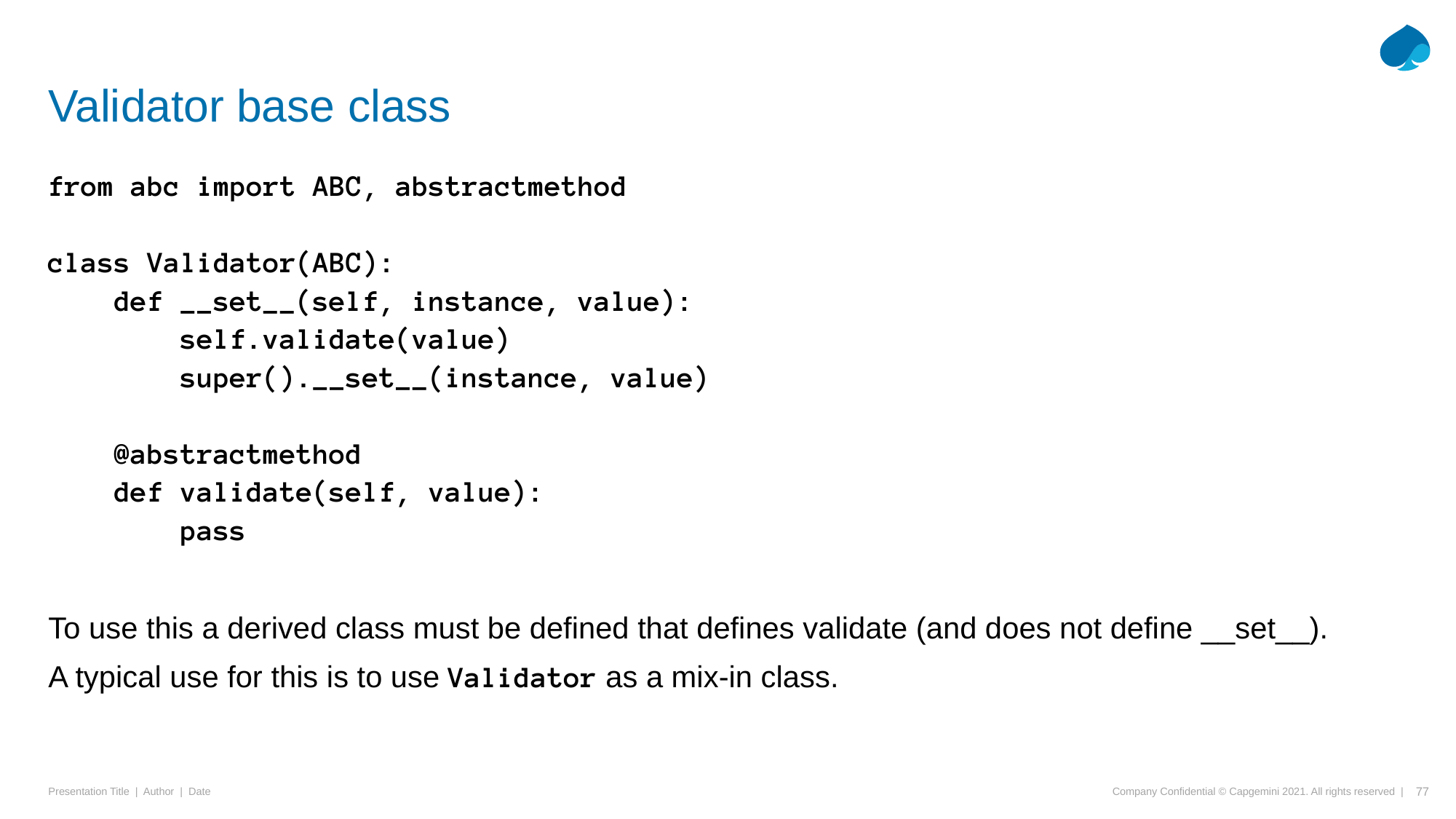

# Validator base class
from abc import ABC, abstractmethod

class Validator(ABC):
    def __set__(self, instance, value):
        self.validate(value)
        super().__set__(instance, value)

    @abstractmethod
    def validate(self, value):
        pass

To use this a derived class must be defined that defines validate (and does not define __set__).
A typical use for this is to use Validator as a mix-in class.